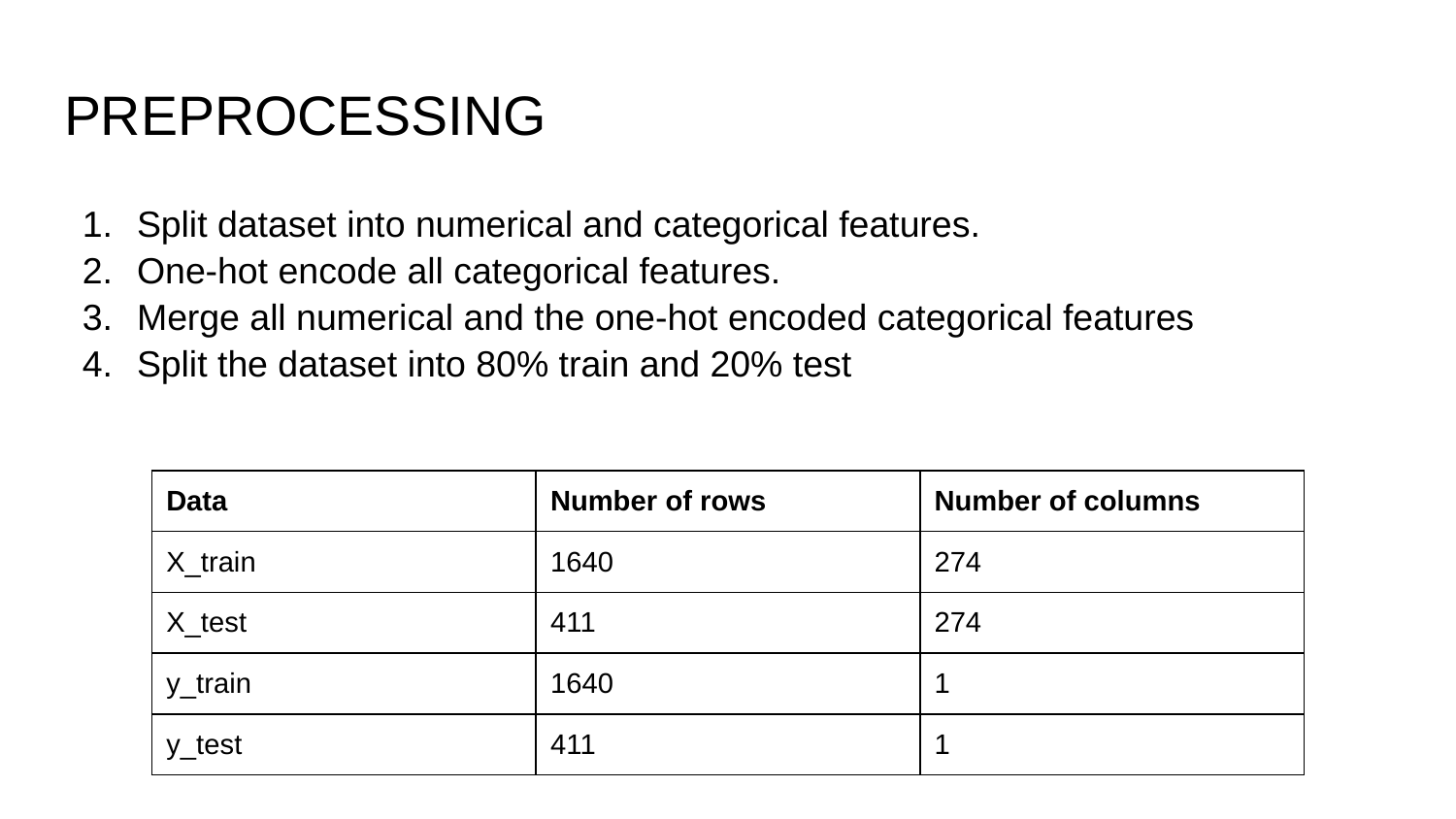

# PREPROCESSING
Split dataset into numerical and categorical features.
One-hot encode all categorical features.
Merge all numerical and the one-hot encoded categorical features
Split the dataset into 80% train and 20% test
| Data | Number of rows | Number of columns |
| --- | --- | --- |
| X\_train | 1640 | 274 |
| X\_test | 411 | 274 |
| y\_train | 1640 | 1 |
| y\_test | 411 | 1 |